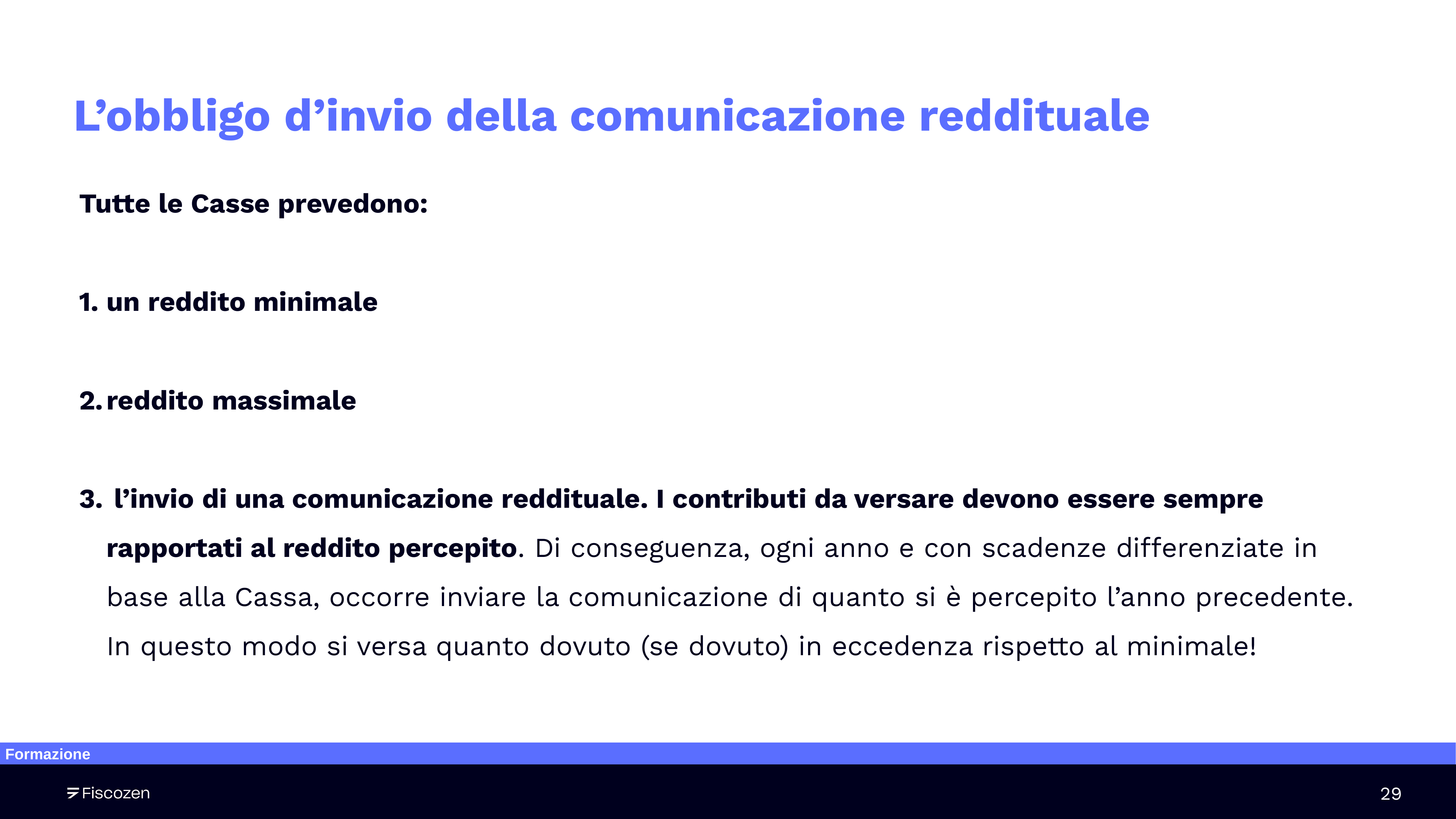

# L’obbligo d’invio della comunicazione reddituale
Tutte le Casse prevedono:

un reddito minimale

reddito massimale

 l’invio di una comunicazione reddituale. I contributi da versare devono essere sempre rapportati al reddito percepito. Di conseguenza, ogni anno e con scadenze differenziate in base alla Cassa, occorre inviare la comunicazione di quanto si è percepito l’anno precedente.
In questo modo si versa quanto dovuto (se dovuto) in eccedenza rispetto al minimale!

Formazione
29